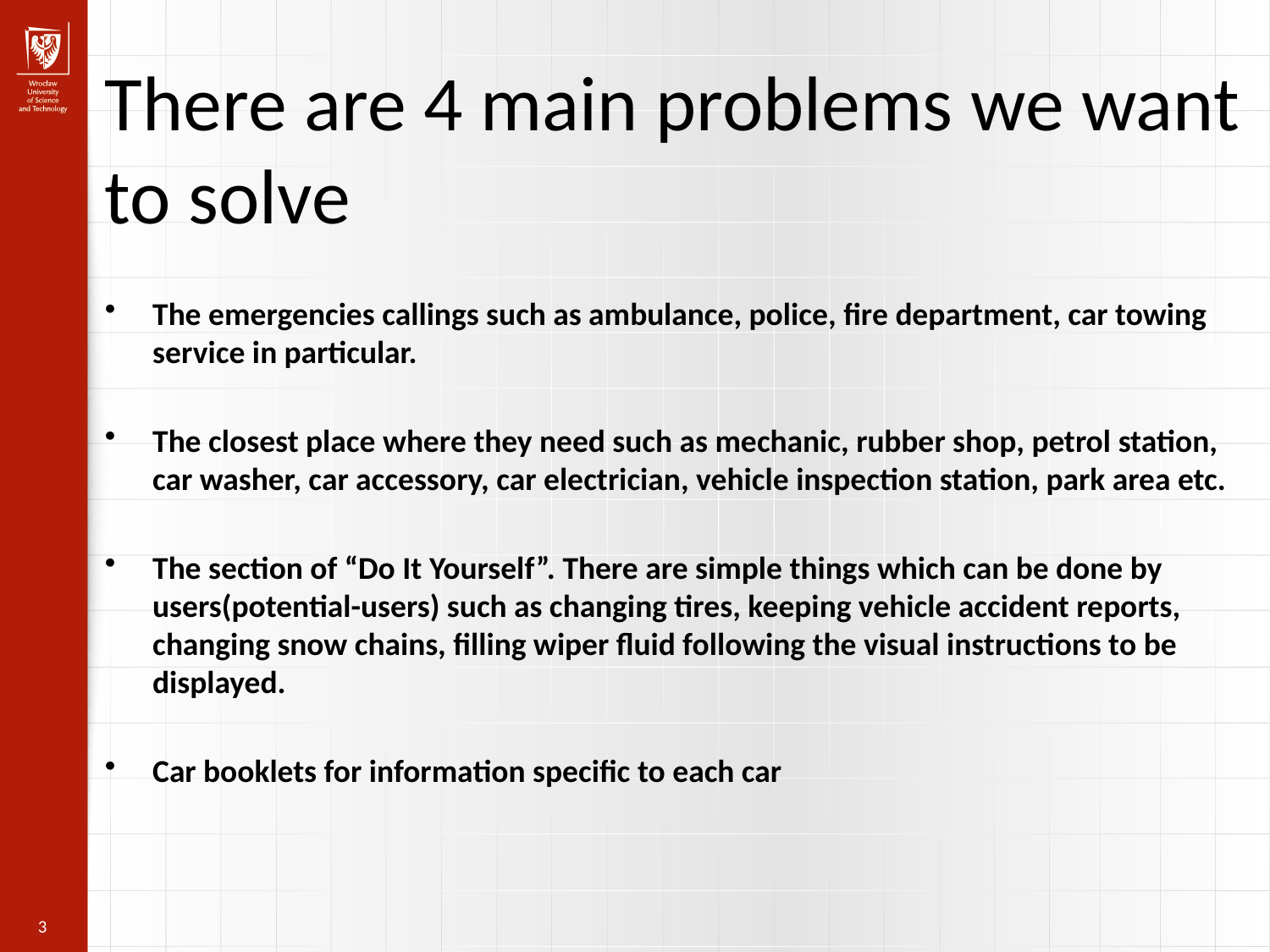

There are 4 main problems we want to solve

The emergencies callings such as ambulance, police, fire department, car towing service in particular.

The closest place where they need such as mechanic, rubber shop, petrol station, car washer, car accessory, car electrician, vehicle inspection station, park area etc.

The section of “Do It Yourself”. There are simple things which can be done by users(potential-users) such as changing tires, keeping vehicle accident reports, changing snow chains, filling wiper fluid following the visual instructions to be displayed.

Car booklets for information specific to each car